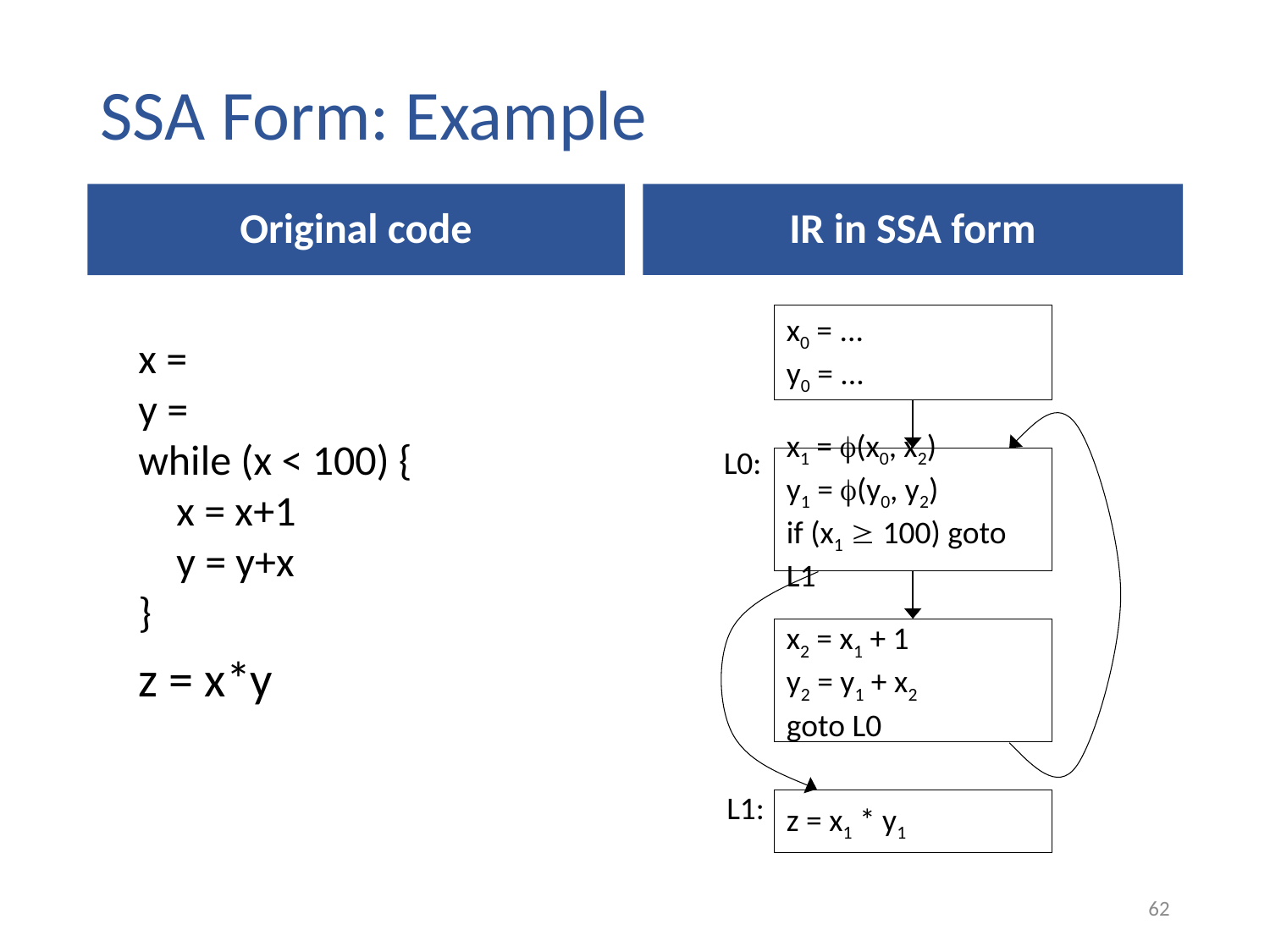

# SSA Form: Example
Original code
IR in SSA form
x =
y =
while (x < 100) {
    x = x+1
    y = y+x
}
z = x*y
x0 = ...
y0 = ...

L0:
x1 = φ(x0, x2)
y1 = φ(y0, y2)
if (x1 ≥ 100) goto L1

x2 = x1 + 1
y2 = y1 + x2
goto L0
L1:
z = x1 * y1
62